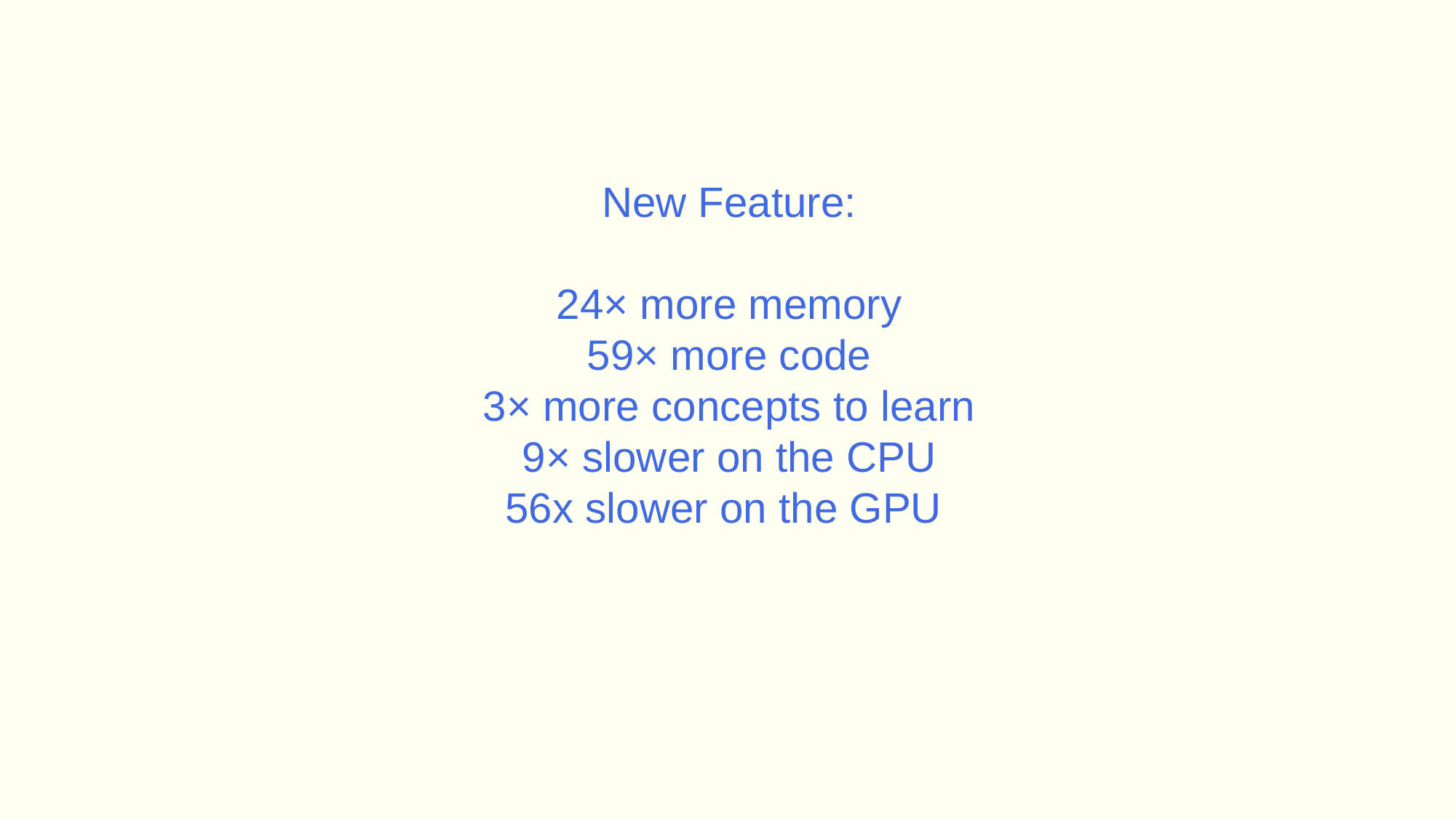

New Feature:

24× more memory
59× more code
3× more concepts to learn
9× slower on the CPU
56x slower on the GPU